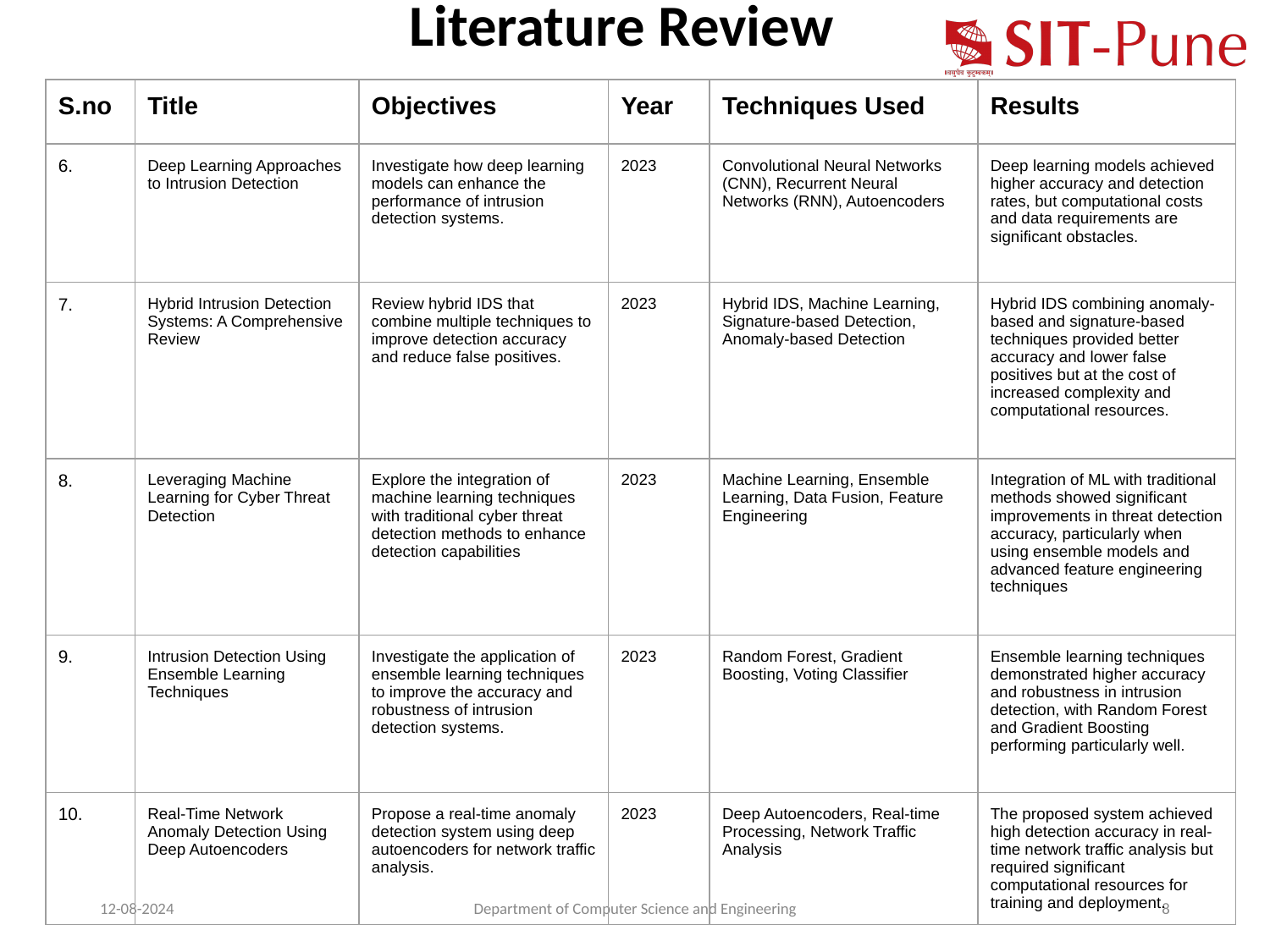

# Literature Review
| S.no | Title | Objectives | Year | Techniques Used | Results |
| --- | --- | --- | --- | --- | --- |
| 6. | Deep Learning Approaches to Intrusion Detection | Investigate how deep learning models can enhance the performance of intrusion detection systems. | 2023 | Convolutional Neural Networks (CNN), Recurrent Neural Networks (RNN), Autoencoders | Deep learning models achieved higher accuracy and detection rates, but computational costs and data requirements are significant obstacles. |
| 7. | Hybrid Intrusion Detection Systems: A Comprehensive Review | Review hybrid IDS that combine multiple techniques to improve detection accuracy and reduce false positives. | 2023 | Hybrid IDS, Machine Learning, Signature-based Detection, Anomaly-based Detection | Hybrid IDS combining anomaly-based and signature-based techniques provided better accuracy and lower false positives but at the cost of increased complexity and computational resources. |
| 8. | Leveraging Machine Learning for Cyber Threat Detection | Explore the integration of machine learning techniques with traditional cyber threat detection methods to enhance detection capabilities | 2023 | Machine Learning, Ensemble Learning, Data Fusion, Feature Engineering | Integration of ML with traditional methods showed significant improvements in threat detection accuracy, particularly when using ensemble models and advanced feature engineering techniques |
| 9. | Intrusion Detection Using Ensemble Learning Techniques | Investigate the application of ensemble learning techniques to improve the accuracy and robustness of intrusion detection systems. | 2023 | Random Forest, Gradient Boosting, Voting Classifier | Ensemble learning techniques demonstrated higher accuracy and robustness in intrusion detection, with Random Forest and Gradient Boosting performing particularly well. |
| 10. | Real-Time Network Anomaly Detection Using Deep Autoencoders | Propose a real-time anomaly detection system using deep autoencoders for network traffic analysis. | 2023 | Deep Autoencoders, Real-time Processing, Network Traffic Analysis | The proposed system achieved high detection accuracy in real-time network traffic analysis but required significant computational resources for training and deployment. |
12-08-2024
Department of Computer Science and Engineering
8